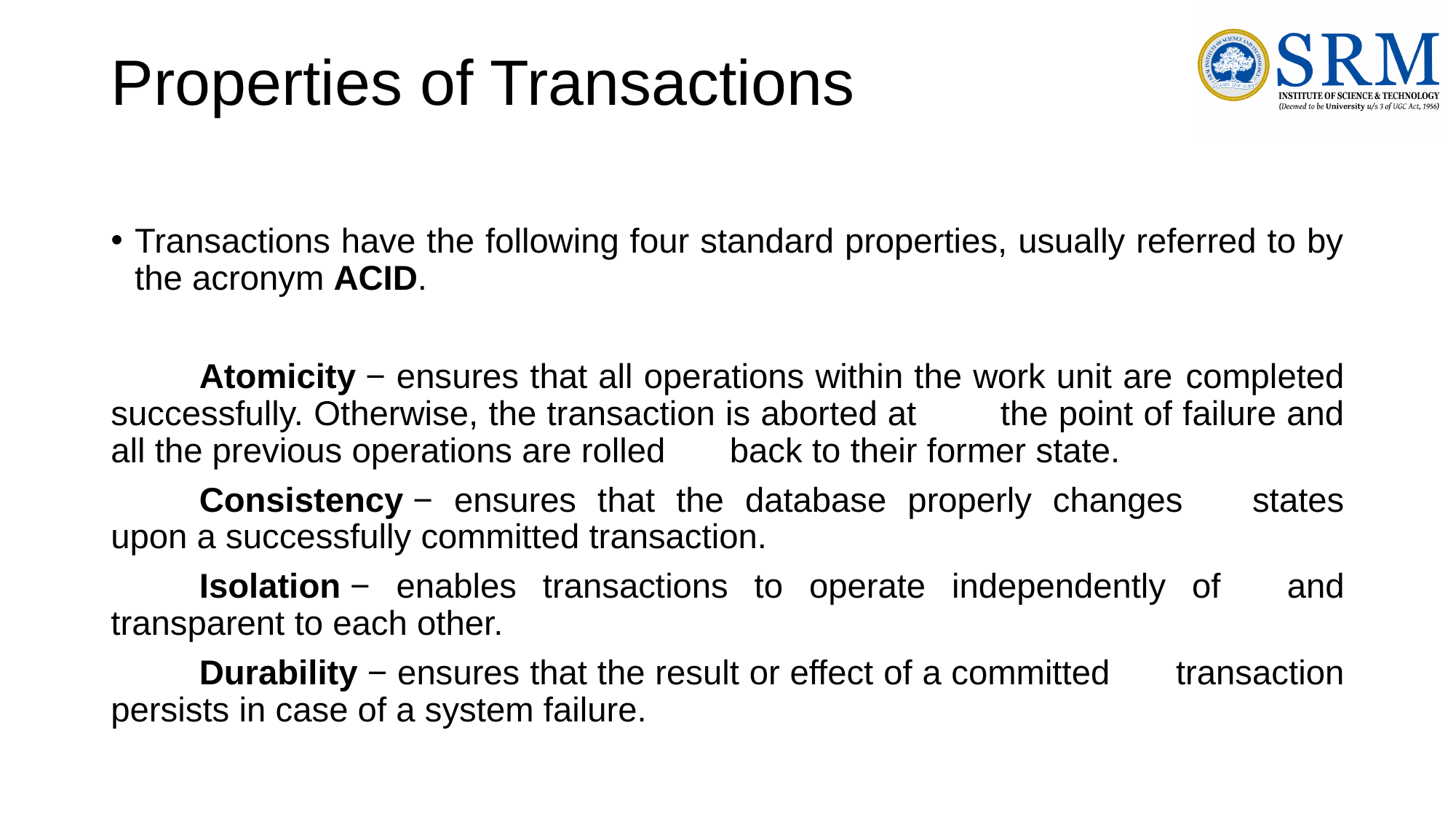

# Properties of Transactions
Transactions have the following four standard properties, usually referred to by the acronym ACID.

	Atomicity − ensures that all operations within the work unit are 	completed successfully. Otherwise, the transaction is aborted at 	the point of failure and all the previous operations are rolled 	back to their former state.
	Consistency − ensures that the database properly changes 	states upon a successfully committed transaction.
	Isolation − enables transactions to operate independently of 	and transparent to each other.
	Durability − ensures that the result or effect of a committed 	transaction persists in case of a system failure.